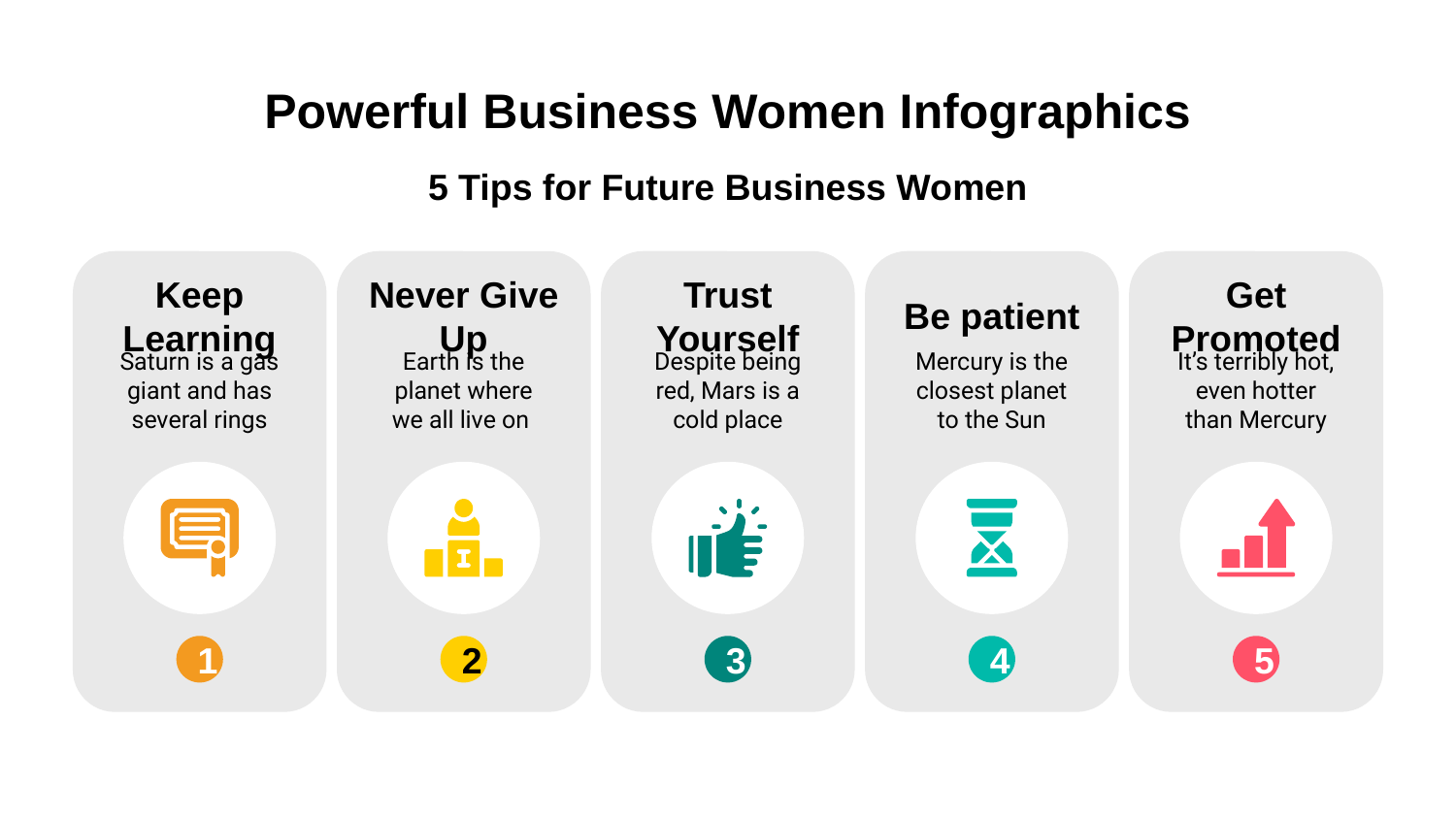

# Powerful Business Women Infographics
5 Tips for Future Business Women

Keep Learning
Saturn is a gas giant and has several rings

1

Never Give Up
Earth is the planet where we all live on

2

Trust Yourself
Despite being red, Mars is a cold place

3

Be patient
Mercury is the closest planet to the Sun

4

Get Promoted
It’s terribly hot, even hotter than Mercury

5